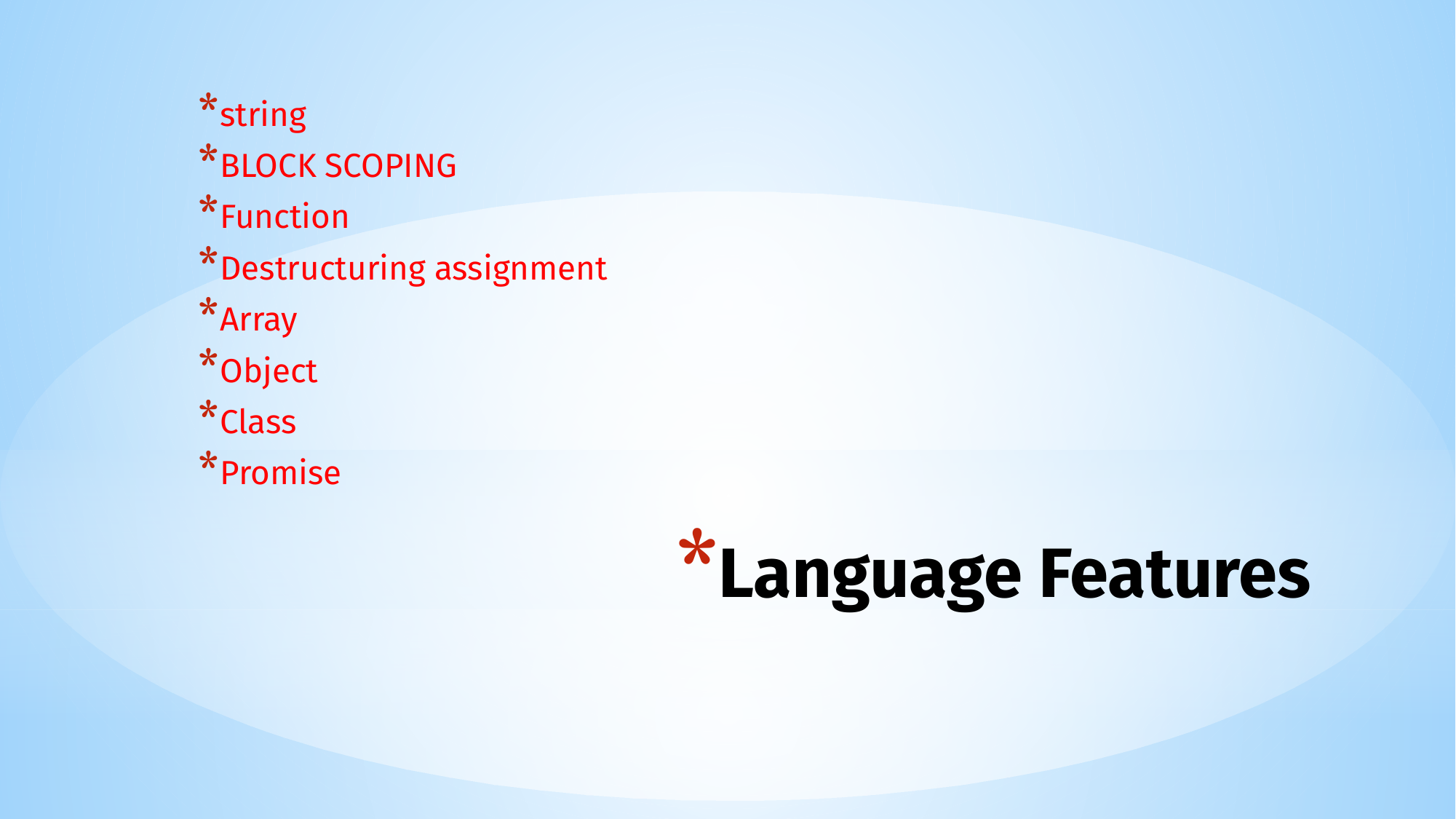

string
BLOCK SCOPING
Function
Destructuring assignment
Array
Object
Class
Promise

# Language Features